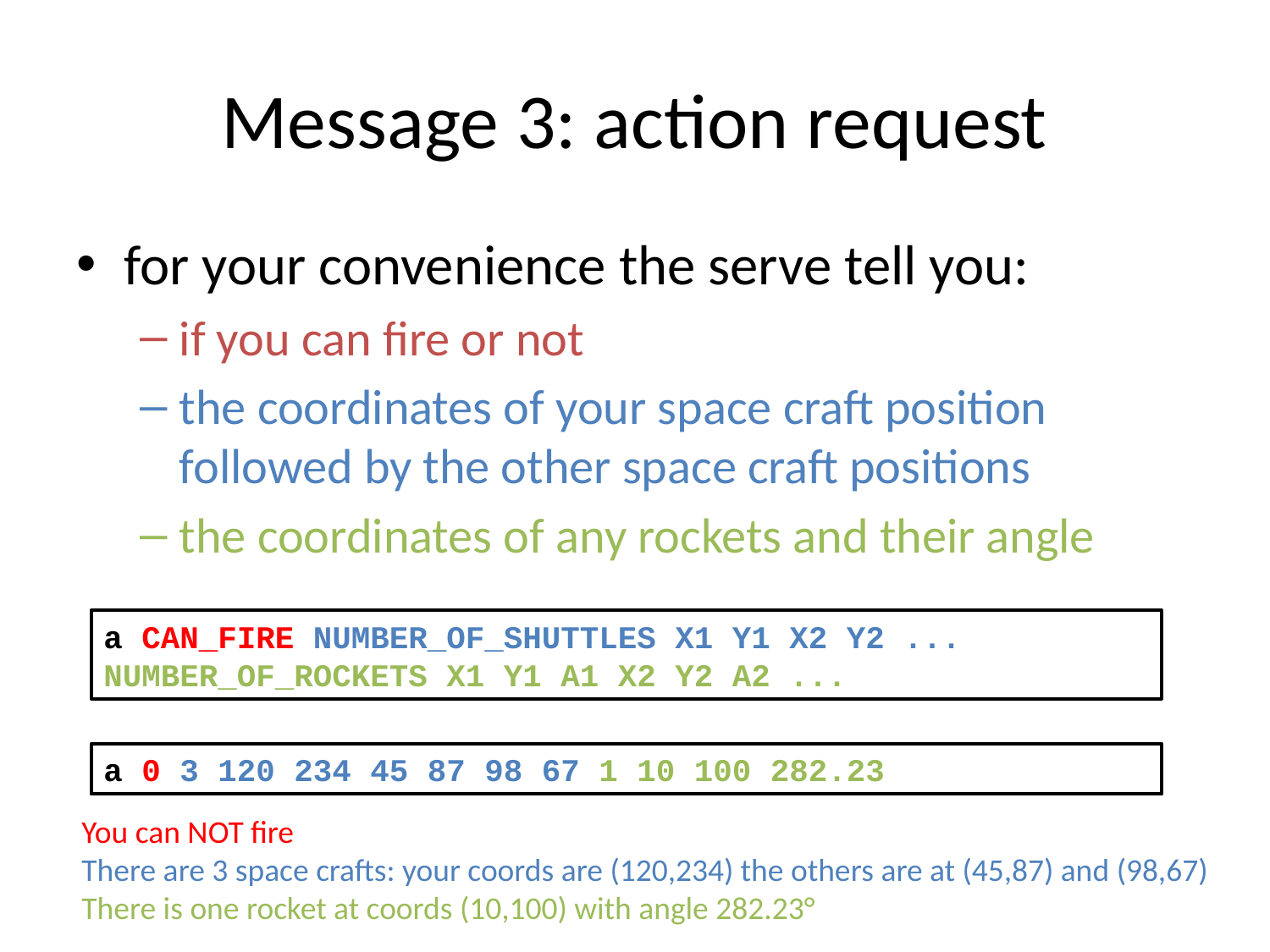

# Message 3: action request
for your convenience the serve tell you:
if you can fire or not
the coordinates of your space craft position followed by the other space craft positions
the coordinates of any rockets and their angle

a CAN_FIRE NUMBER_OF_SHUTTLES X1 Y1 X2 Y2 ... NUMBER_OF_ROCKETS X1 Y1 A1 X2 Y2 A2 ...
a 0 3 120 234 45 87 98 67 1 10 100 282.23
You can NOT fire
There are 3 space crafts: your coords are (120,234) the others are at (45,87) and (98,67)
There is one rocket at coords (10,100) with angle 282.23°